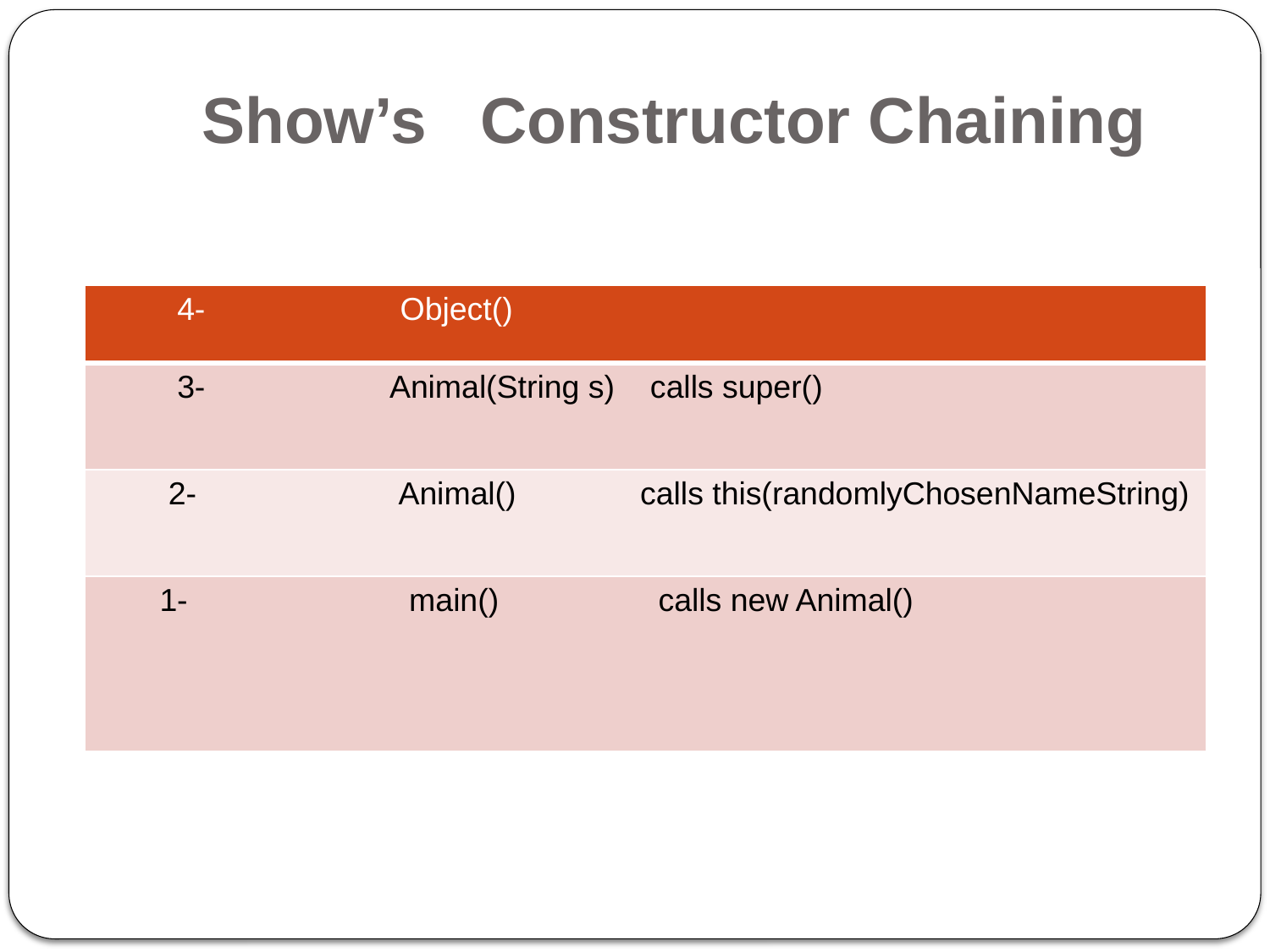

# Show’s   Constructor Chaining
| 4- Object() |
| --- |
| 3- Animal(String s) calls super() |
| 2- Animal() calls this(randomlyChosenNameString) |
| 1- main() calls new Animal() |